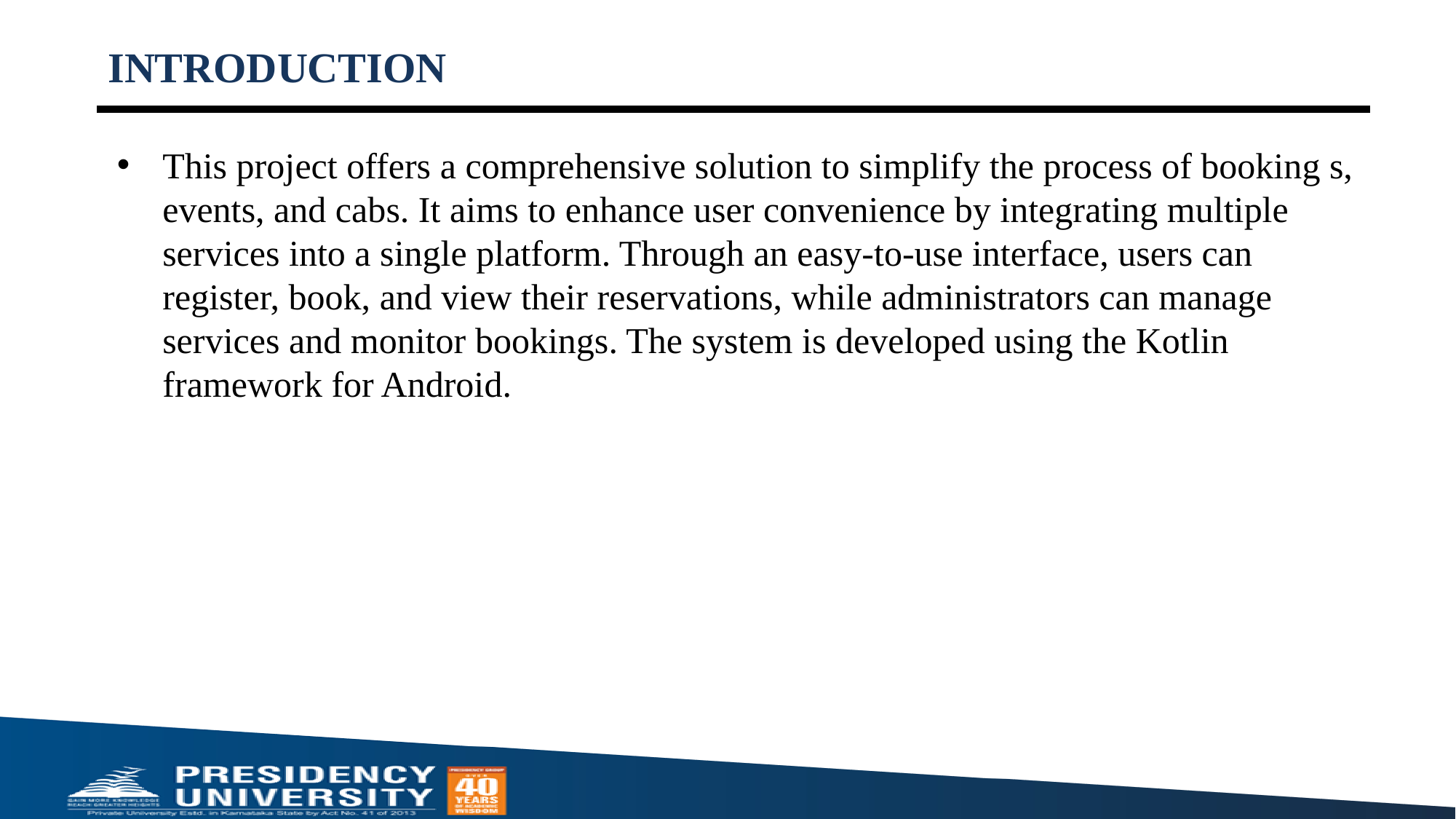

# INTRODUCTION
This project offers a comprehensive solution to simplify the process of booking s, events, and cabs. It aims to enhance user convenience by integrating multiple services into a single platform. Through an easy-to-use interface, users can register, book, and view their reservations, while administrators can manage services and monitor bookings. The system is developed using the Kotlin framework for Android.